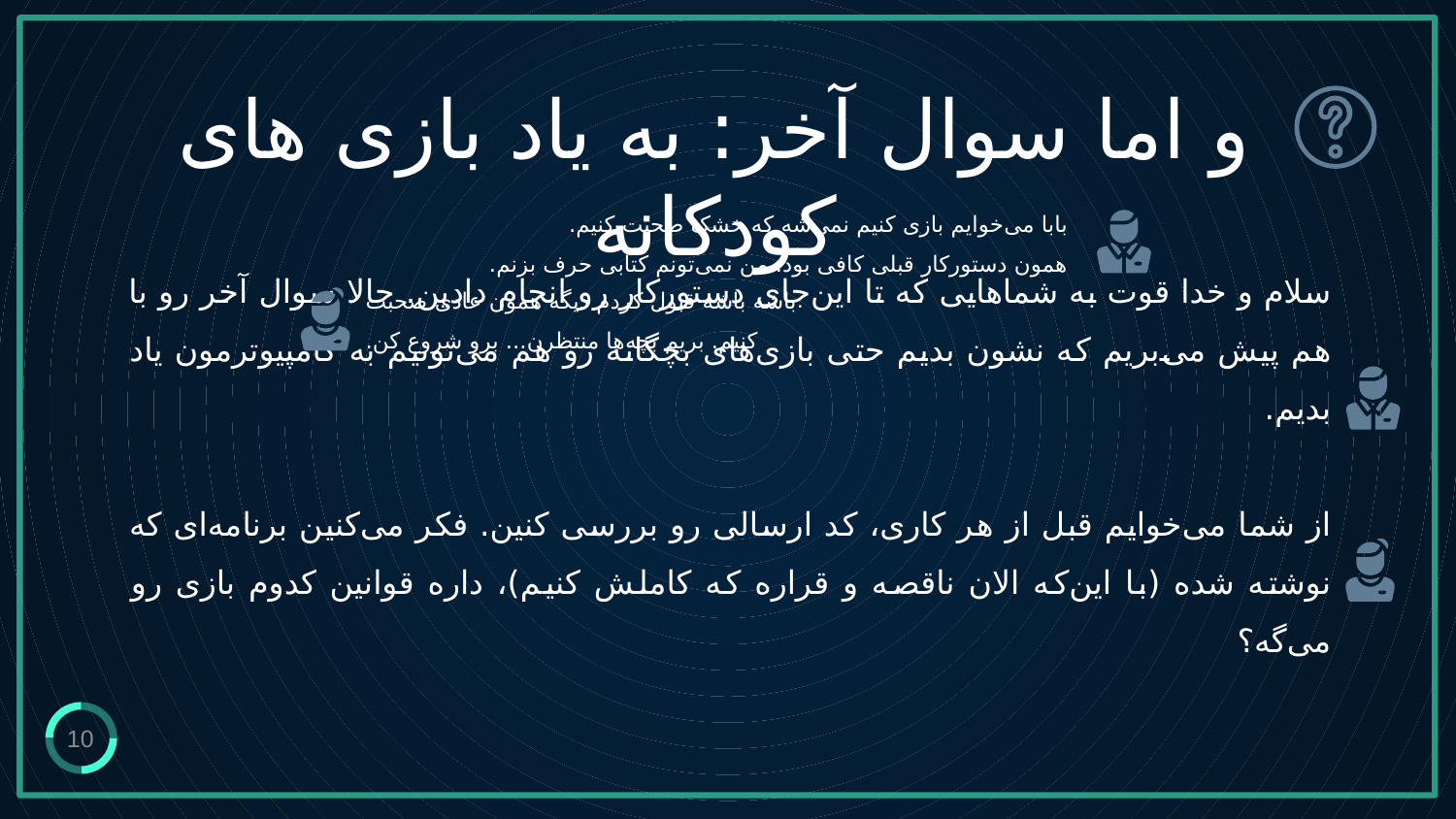

و اما سوال آخر: به یاد بازی‌ های کودکانه

بابا می‌خوایم بازی کنیم نمی‌شه که خشک صحبت کنیم.
همون دستورکار قبلی کافی بود. من نمی‌تونم کتابی حرف بزنم.

باشه باشه قبول کردم دیگه همون عادی صحبت کنیم. بریم بچه‌ها منتظرن... برو شروع کن.
# سلام و خدا قوت به شماهایی که تا این‌جای دستورکار رو انجام دادین. حالا سوال آخر رو با هم پیش می‌بریم که نشون بدیم حتی بازی‌های بچگانه رو هم می‌تونیم به کامپیوترمون یاد بدیم. از شما می‌خوایم قبل از هر کاری، کد ارسالی رو بررسی کنین. فکر می‌کنین برنامه‌‌ای که نوشته شده (با این‌که الان ناقصه و قراره که کاملش کنیم)، داره قوانین کدوم بازی رو می‌گه؟

10